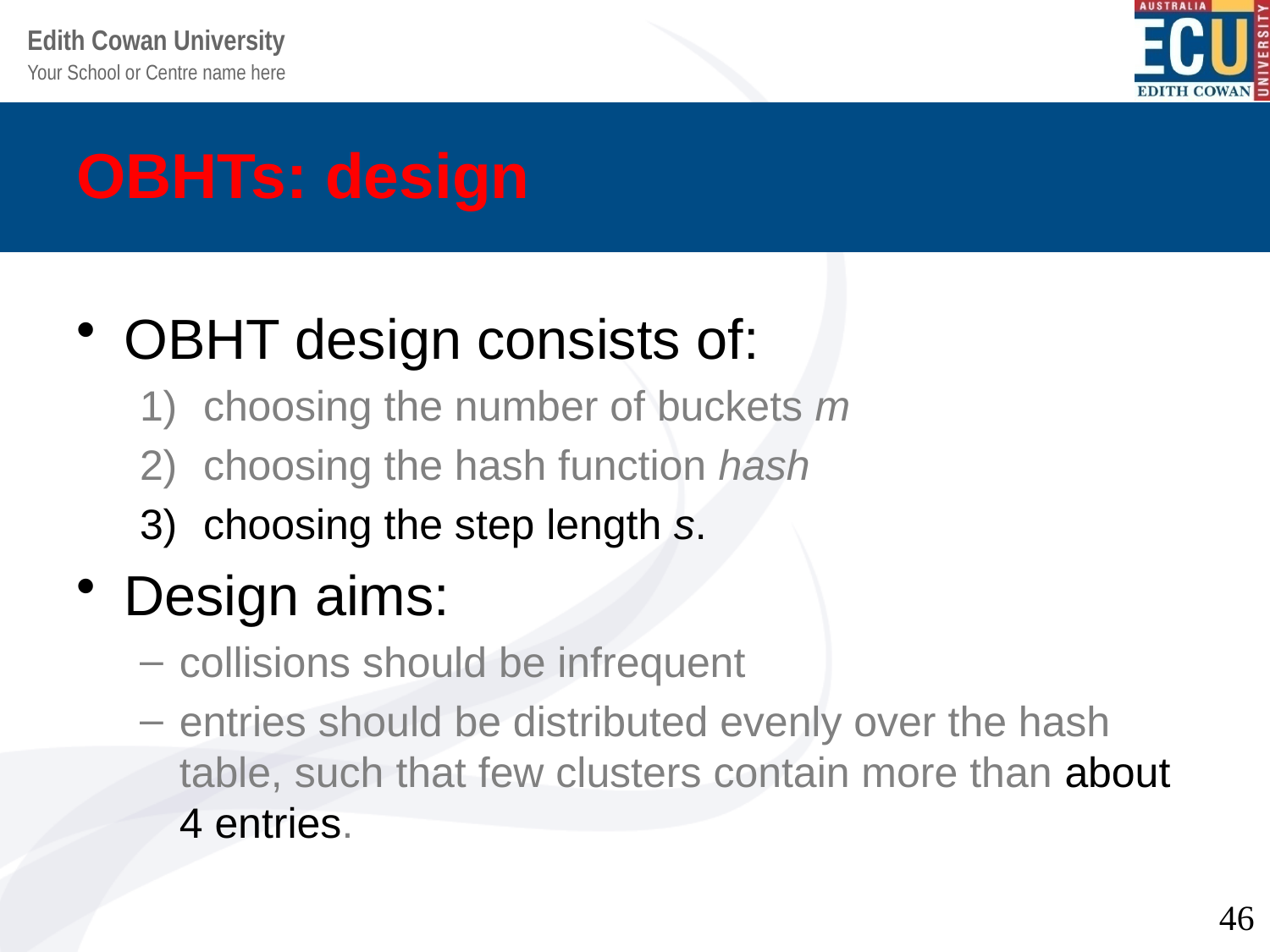

# OBHTs: design
OBHT design consists of:
choosing the number of buckets m
choosing the hash function hash
choosing the step length s.
Design aims:
collisions should be infrequent
entries should be distributed evenly over the hash table, such that few clusters contain more than about 4 entries.
46